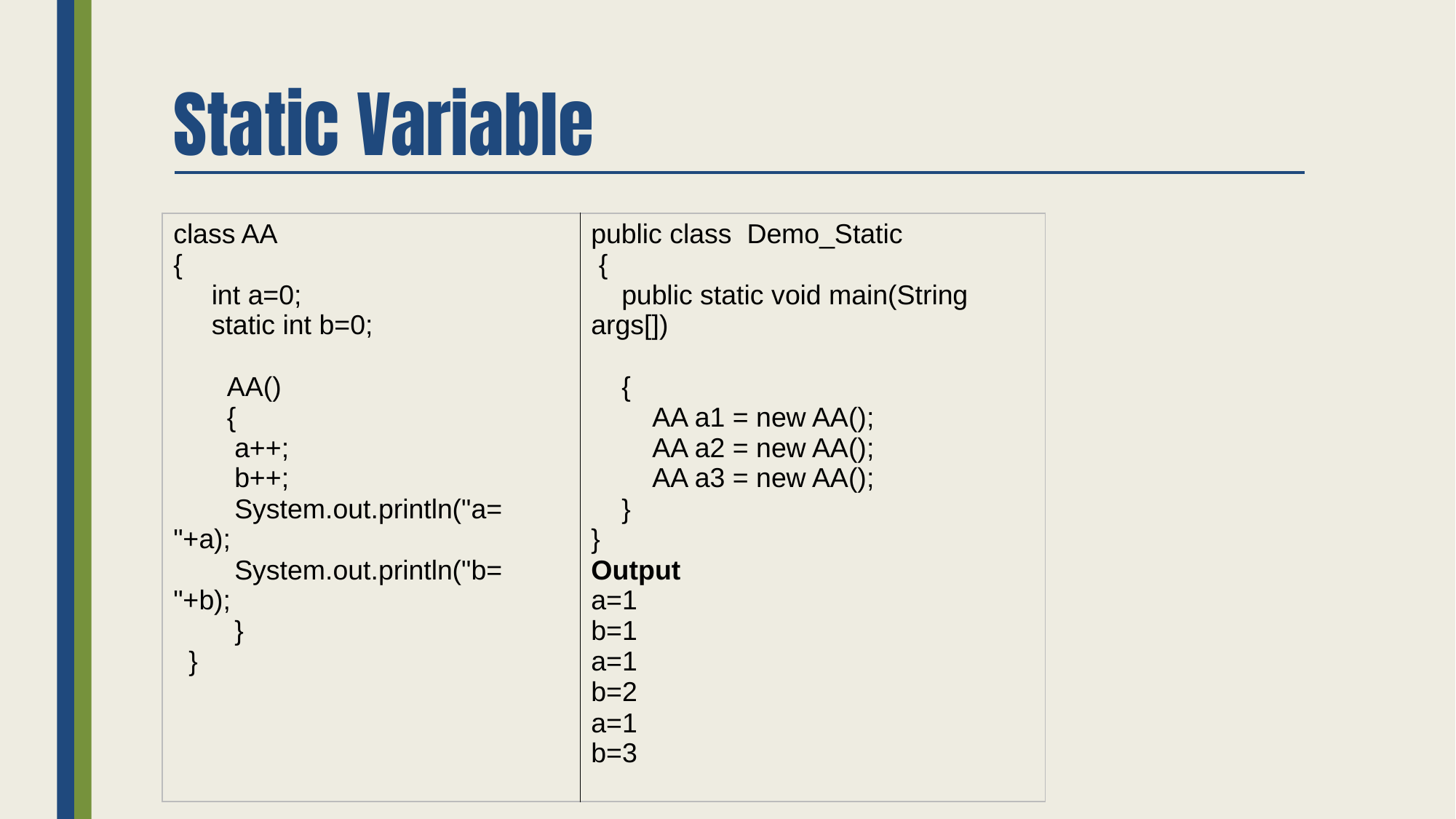

# Static Variable
| class AA { int a=0; static int b=0; AA() { a++; b++; System.out.println("a= "+a); System.out.println("b= "+b); } } | public class Demo\_Static { public static void main(String args[]) { AA a1 = new AA(); AA a2 = new AA(); AA a3 = new AA(); } } Output a=1 b=1 a=1 b=2 a=1 b=3 |
| --- | --- |